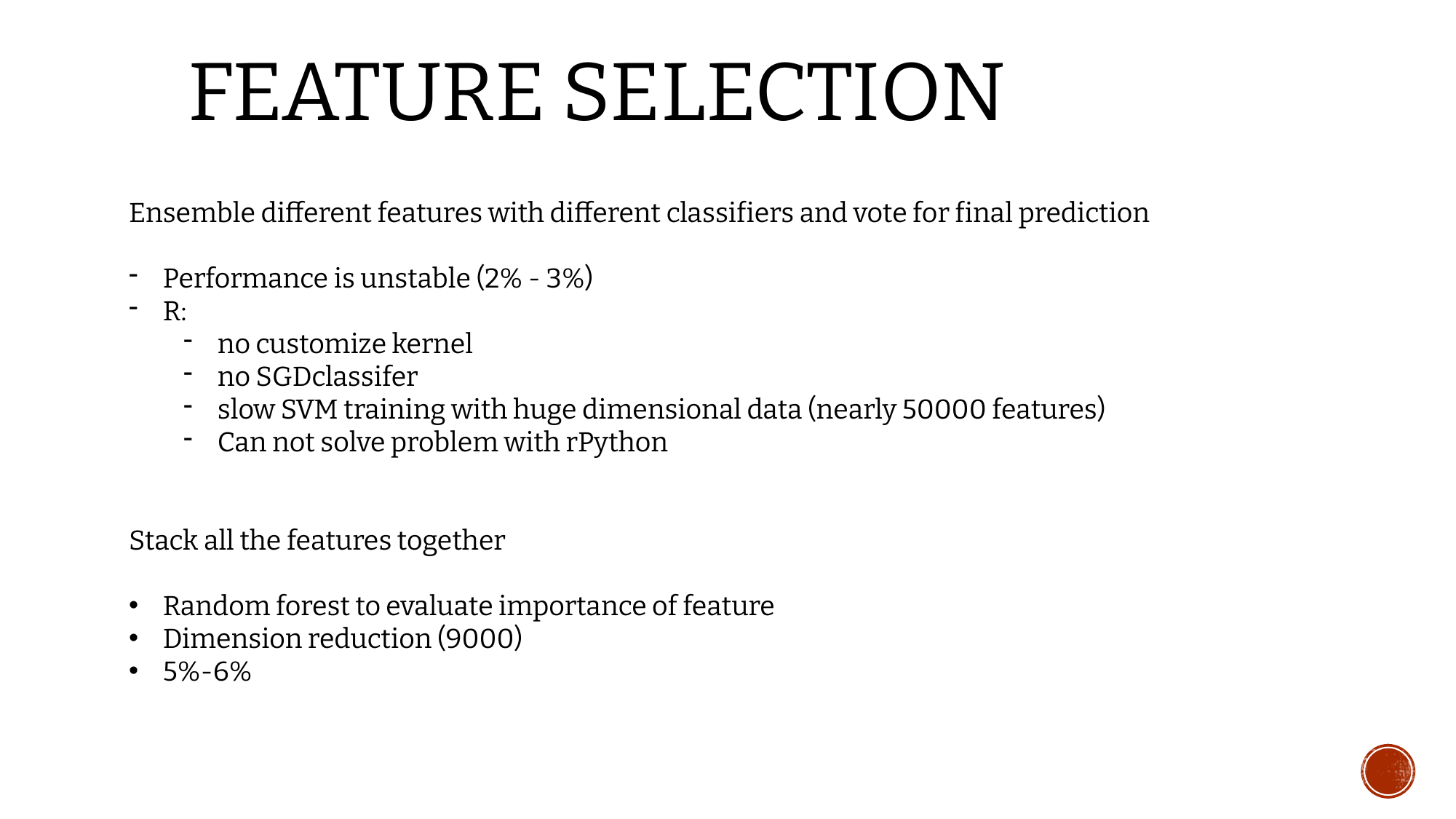

# Feature Selection
Ensemble different features with different classifiers and vote for final prediction

Performance is unstable (2% - 3%)
R:
no customize kernel
no SGDclassifer
slow SVM training with huge dimensional data (nearly 50000 features)
Can not solve problem with rPython

Stack all the features together

Random forest to evaluate importance of feature
Dimension reduction (9000)
5%-6%